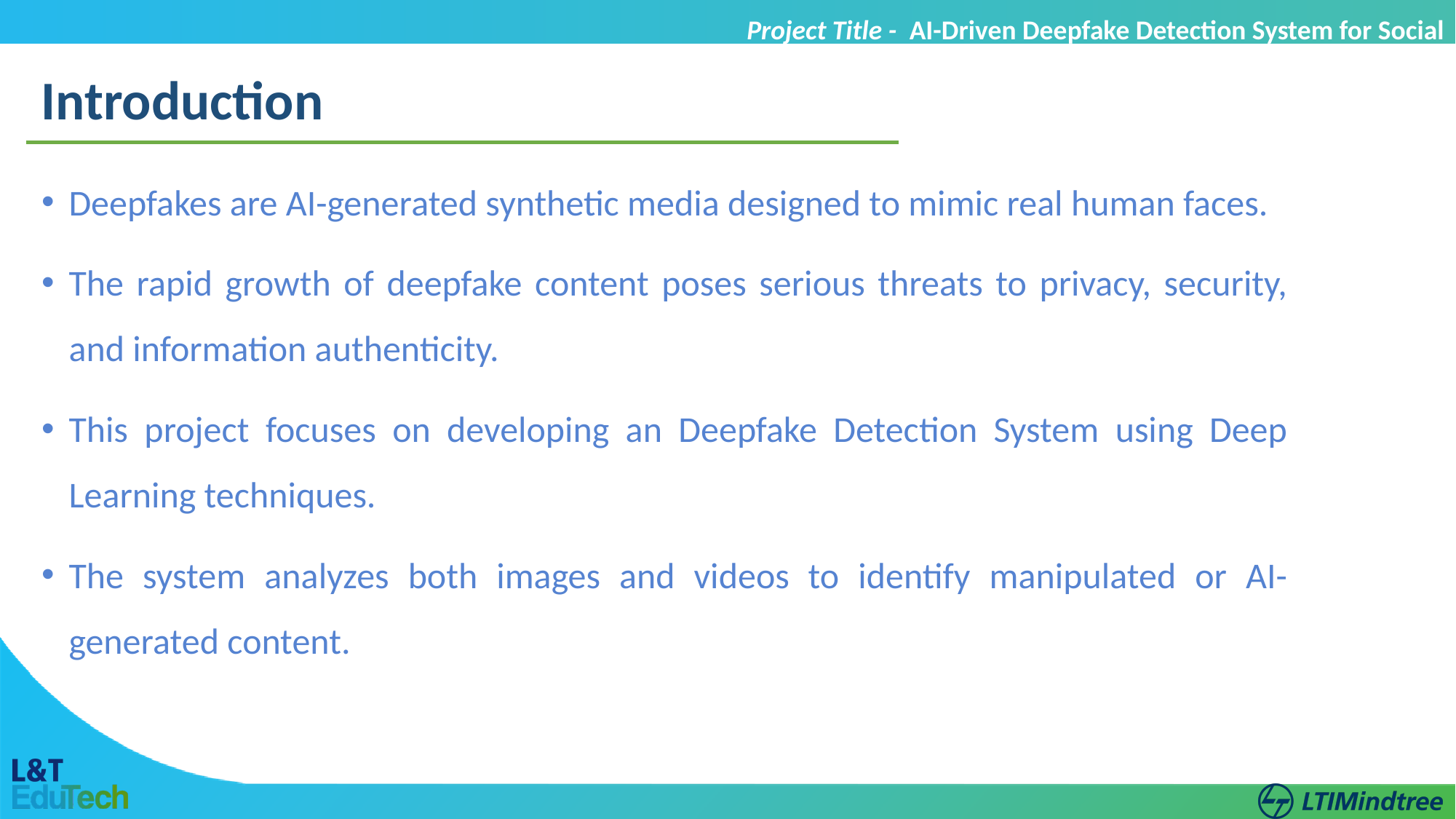

Project Title -  AI-Driven Deepfake Detection System for Social Media

Introduction
Deepfakes are AI-generated synthetic media designed to mimic real human faces.
The rapid growth of deepfake content poses serious threats to privacy, security, and information authenticity.
This project focuses on developing an Deepfake Detection System using Deep Learning techniques.
The system analyzes both images and videos to identify manipulated or AI-generated content.